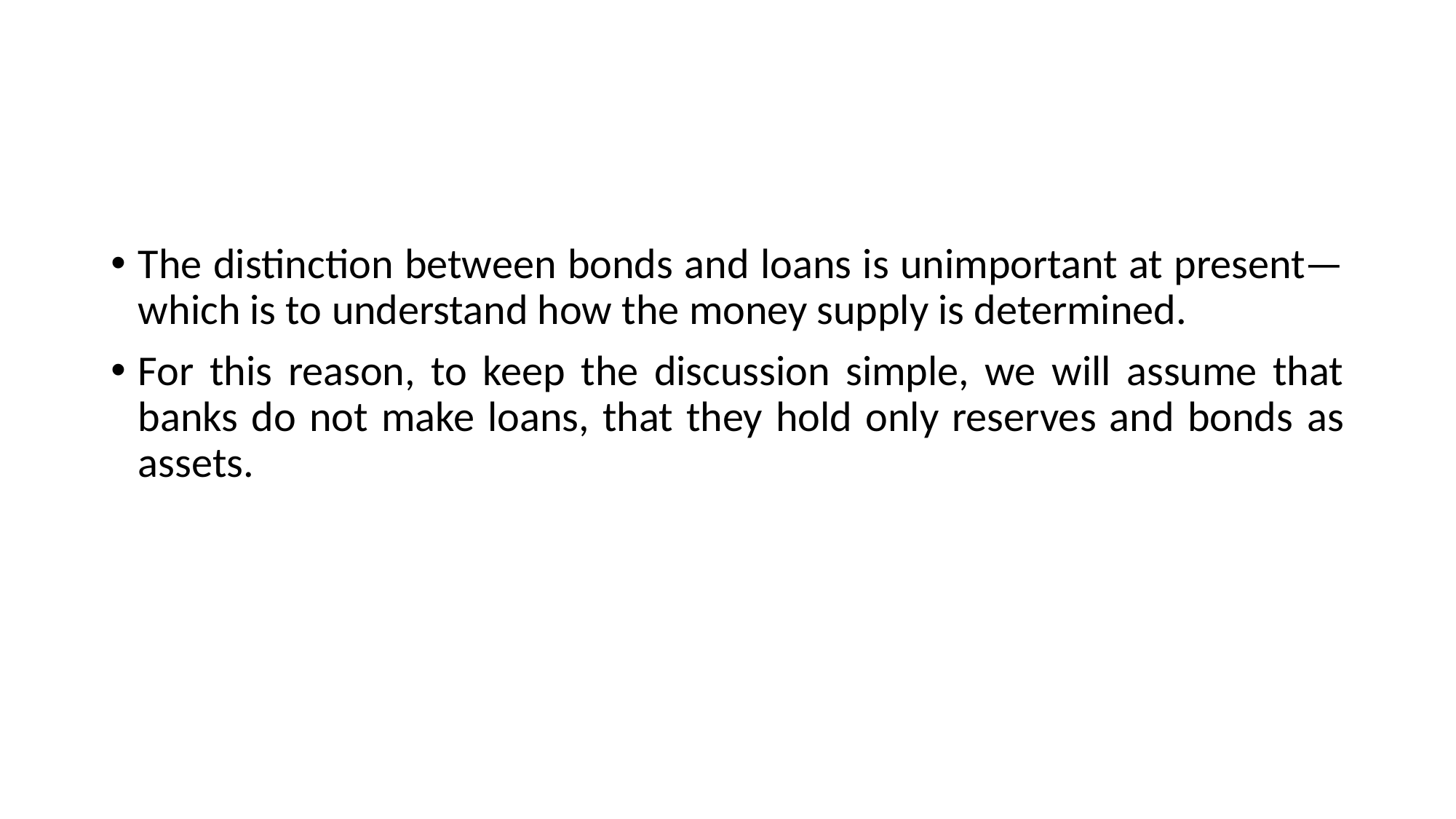

#
The distinction between bonds and loans is unimportant at present—which is to understand how the money supply is determined.
For this reason, to keep the discussion simple, we will assume that banks do not make loans, that they hold only reserves and bonds as assets.